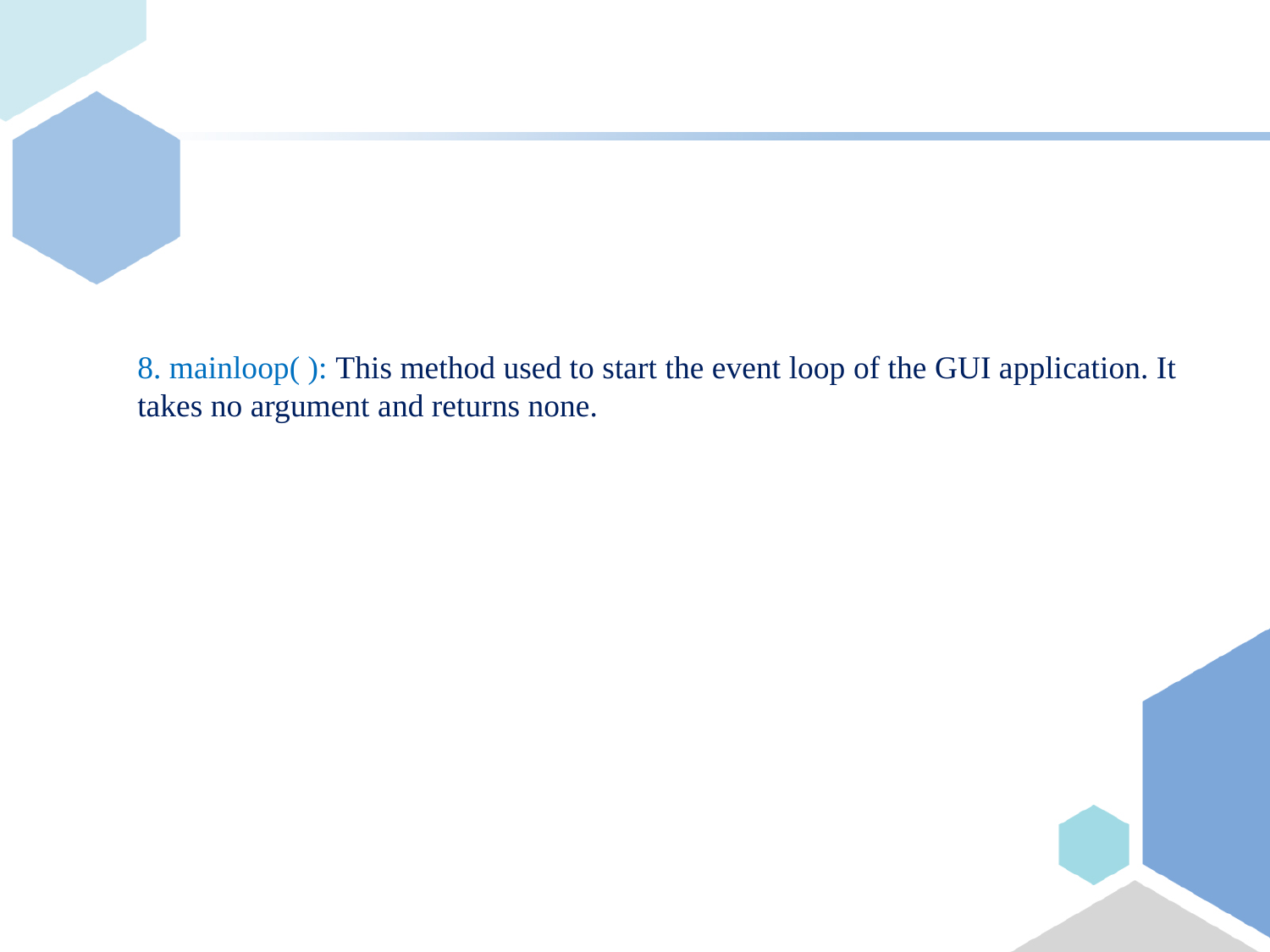

8. mainloop( ): This method used to start the event loop of the GUI application. It takes no argument and returns none.